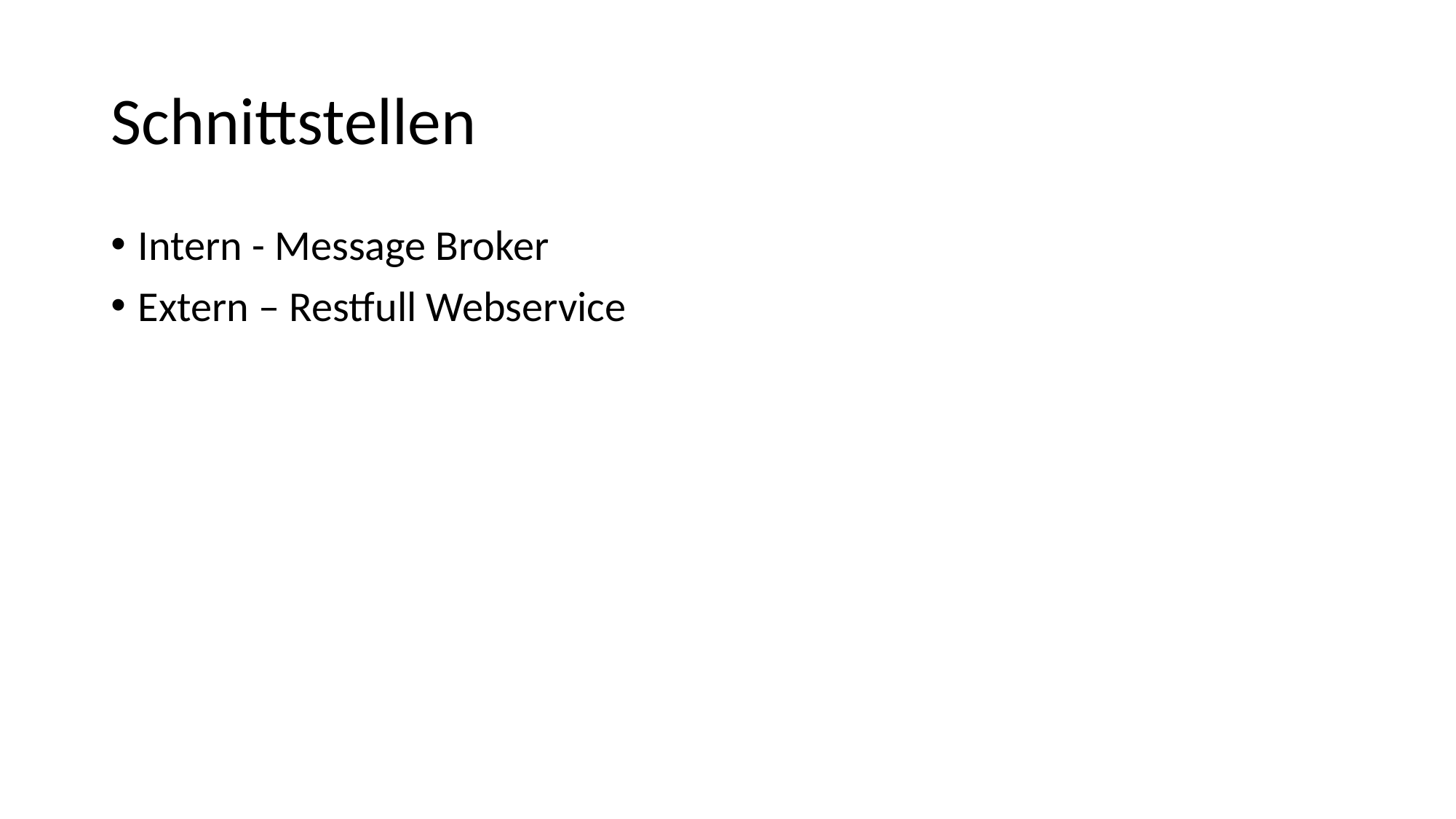

# Schnittstellen
Intern - Message Broker
Extern – Restfull Webservice